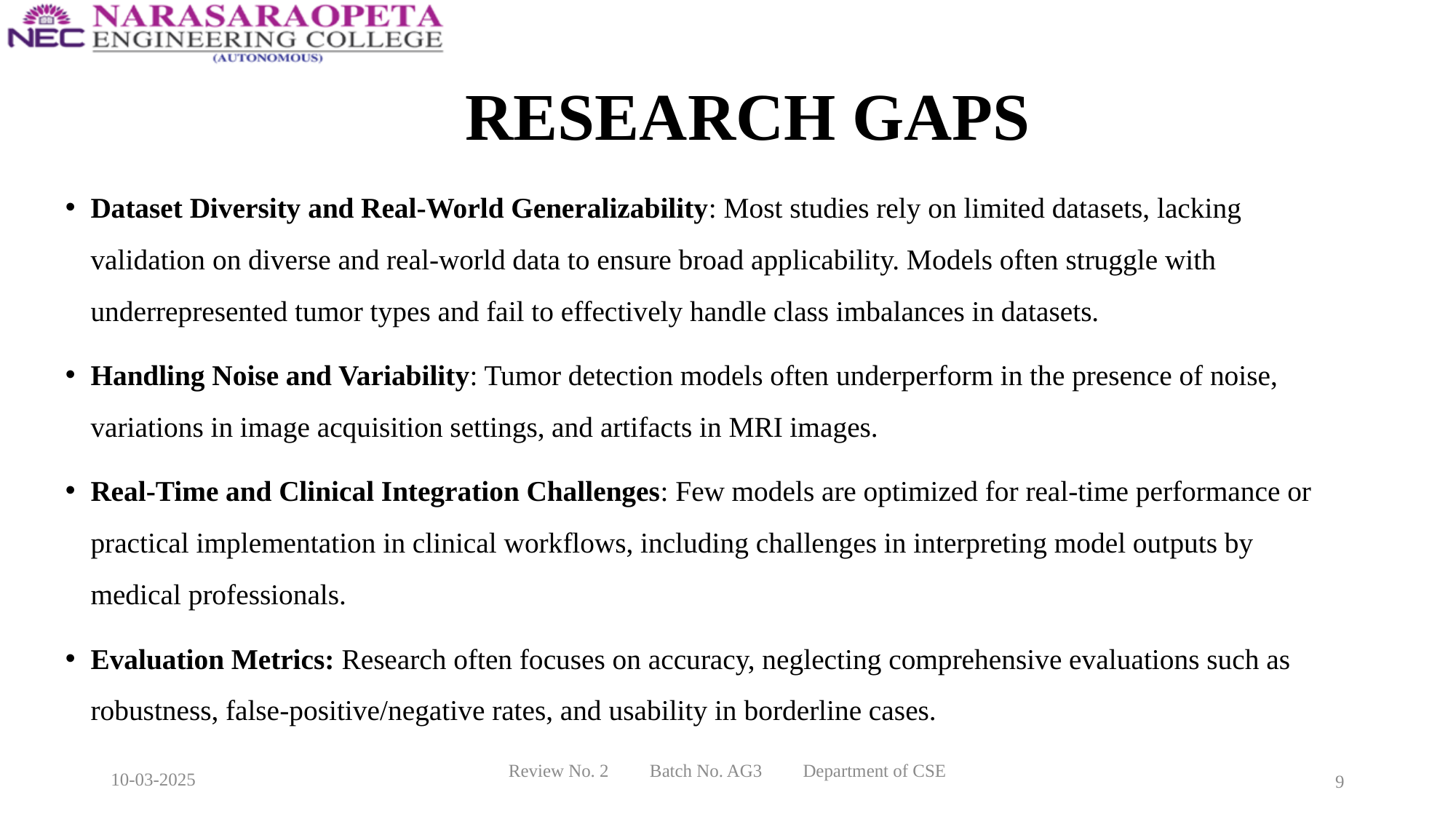

# RESEARCH GAPS
Dataset Diversity and Real-World Generalizability: Most studies rely on limited datasets, lacking validation on diverse and real-world data to ensure broad applicability. Models often struggle with underrepresented tumor types and fail to effectively handle class imbalances in datasets.
Handling Noise and Variability: Tumor detection models often underperform in the presence of noise, variations in image acquisition settings, and artifacts in MRI images.
Real-Time and Clinical Integration Challenges: Few models are optimized for real-time performance or practical implementation in clinical workflows, including challenges in interpreting model outputs by medical professionals.
Evaluation Metrics: Research often focuses on accuracy, neglecting comprehensive evaluations such as robustness, false-positive/negative rates, and usability in borderline cases.

Review No. 2         Batch No. AG3         Department of CSE

9
10-03-2025